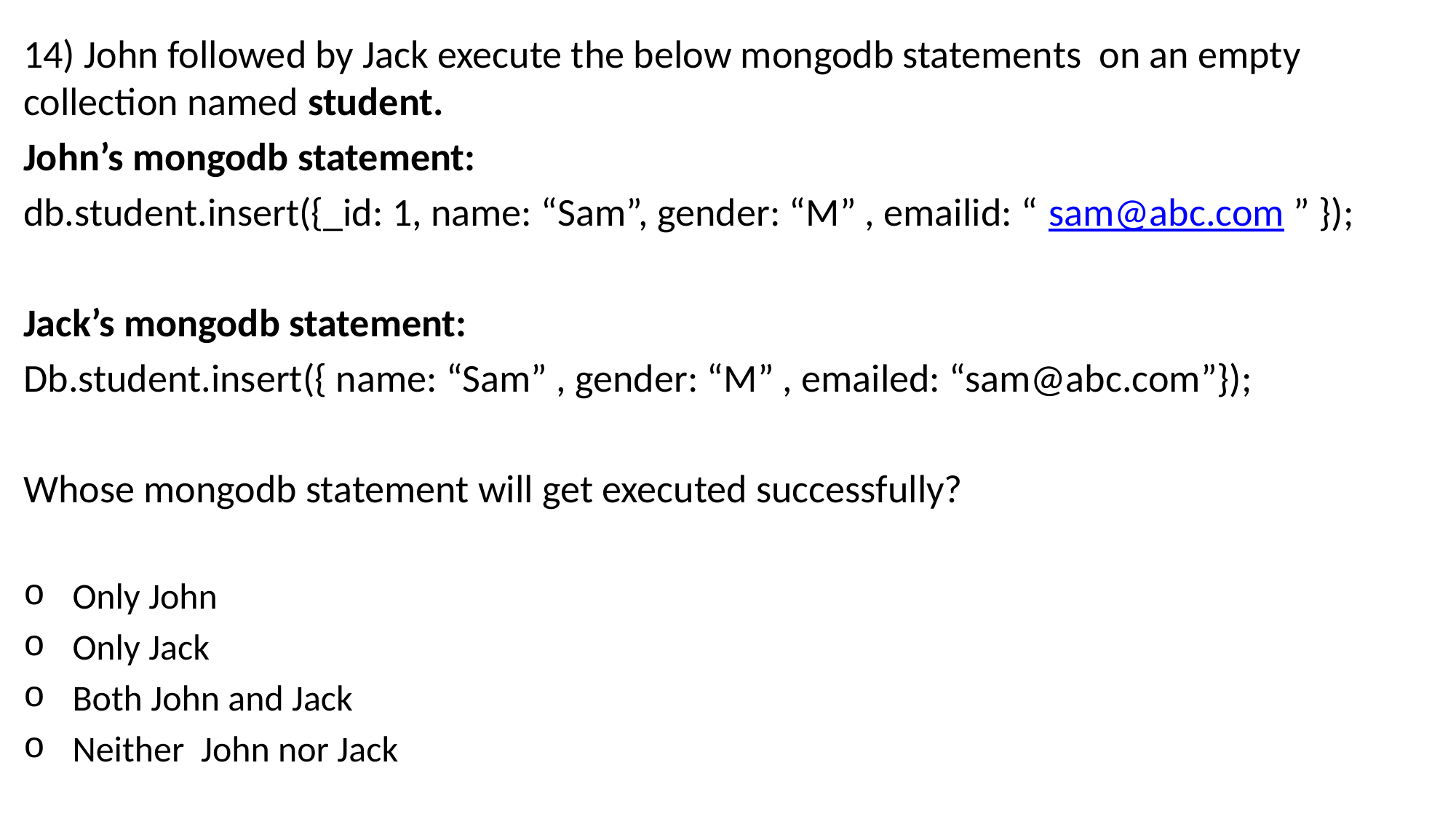

14) John followed by Jack execute the below mongodb statements  on an empty collection named student.
John’s mongodb statement:
db.student.insert({_id: 1, name: “Sam”, gender: “M” , emailid: “ sam@abc.com ” });

Jack’s mongodb statement:
Db.student.insert({ name: “Sam” , gender: “M” , emailed: “sam@abc.com”});

Whose mongodb statement will get executed successfully?

 Only John
 Only Jack
 Both John and Jack
 Neither  John nor Jack